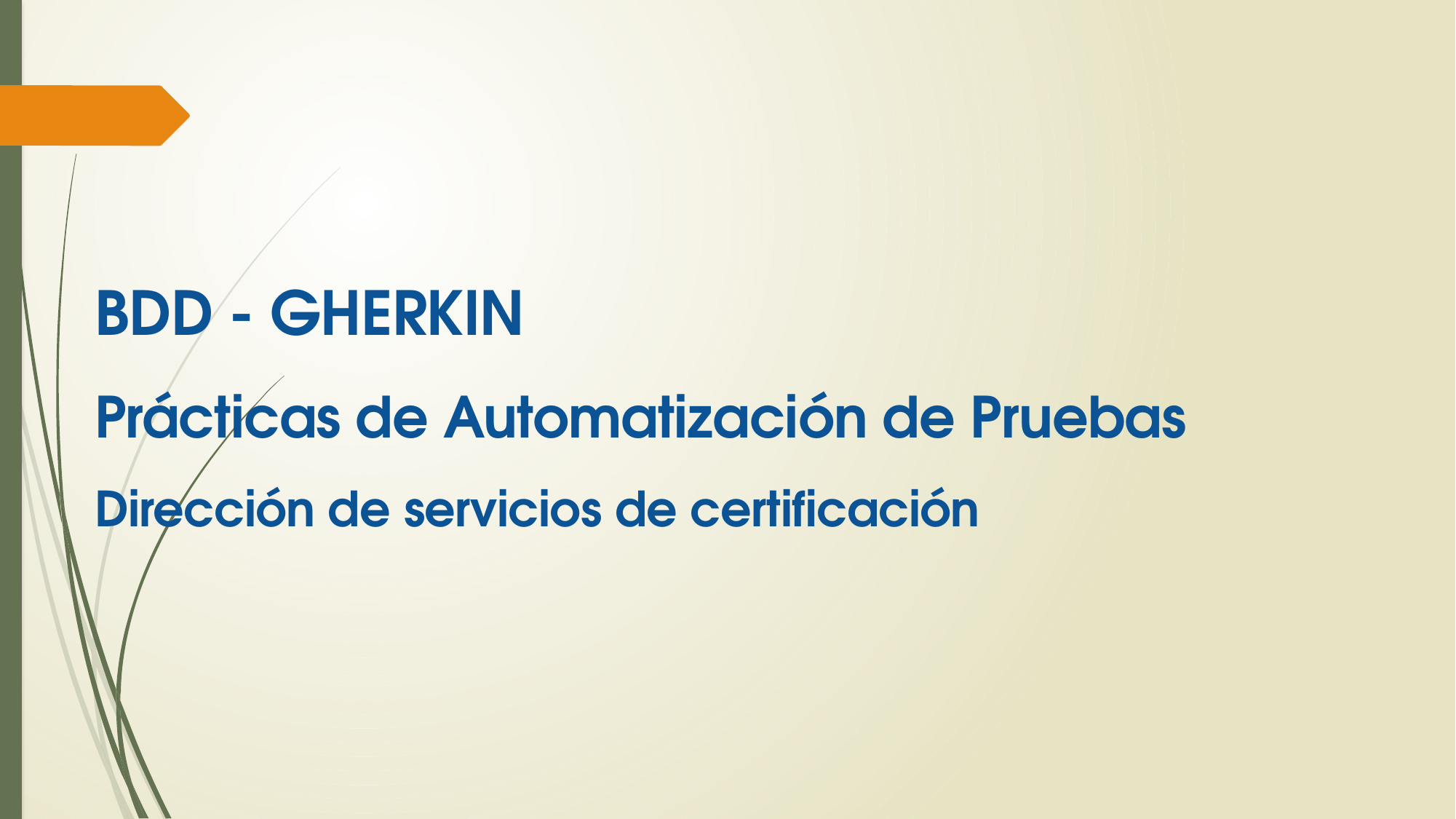

BDD - GHERKIN
Prácticas de Automatización de Pruebas
Dirección de servicios de certificación